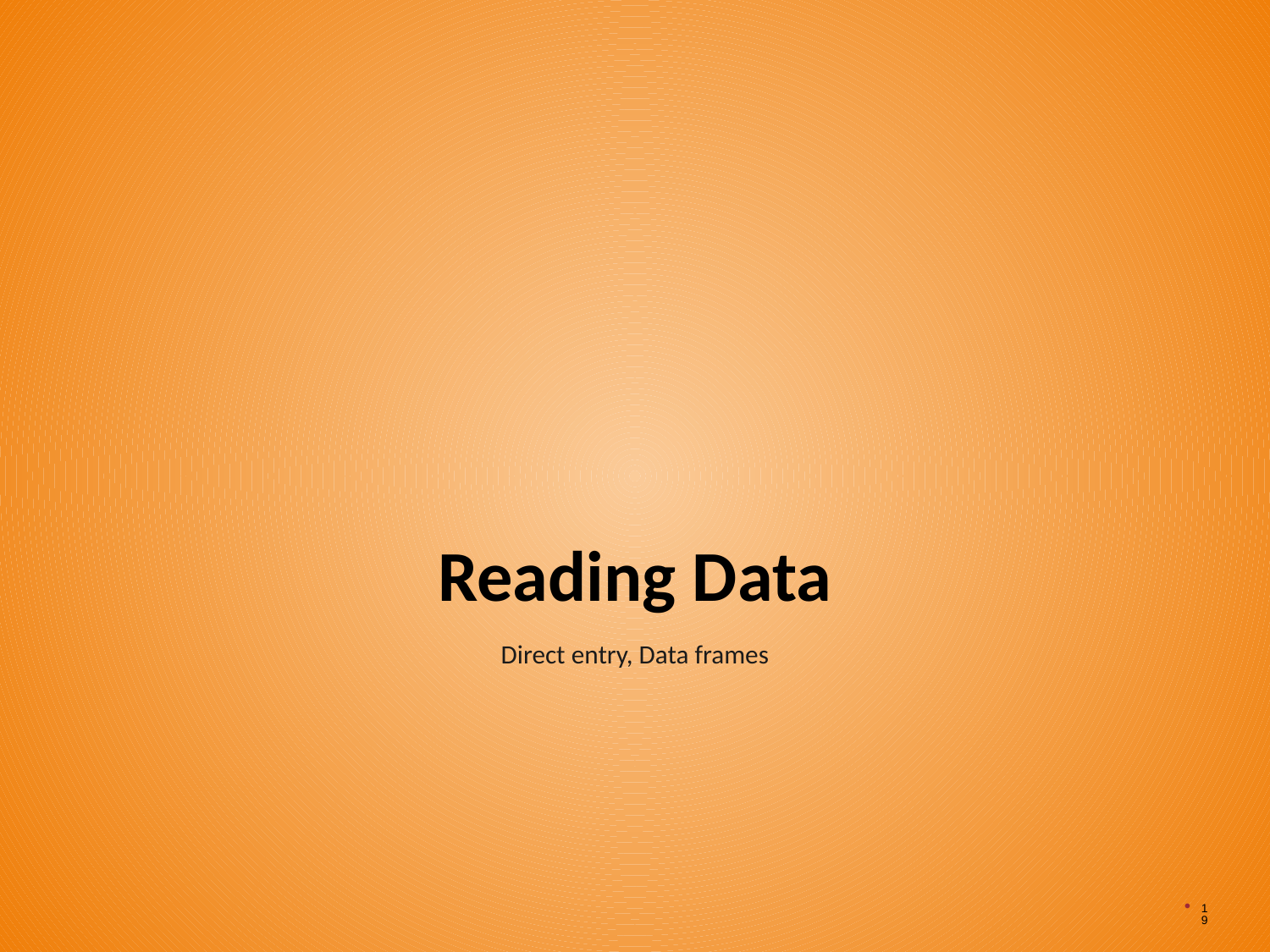

# Reading Data
Direct entry, Data frames
19